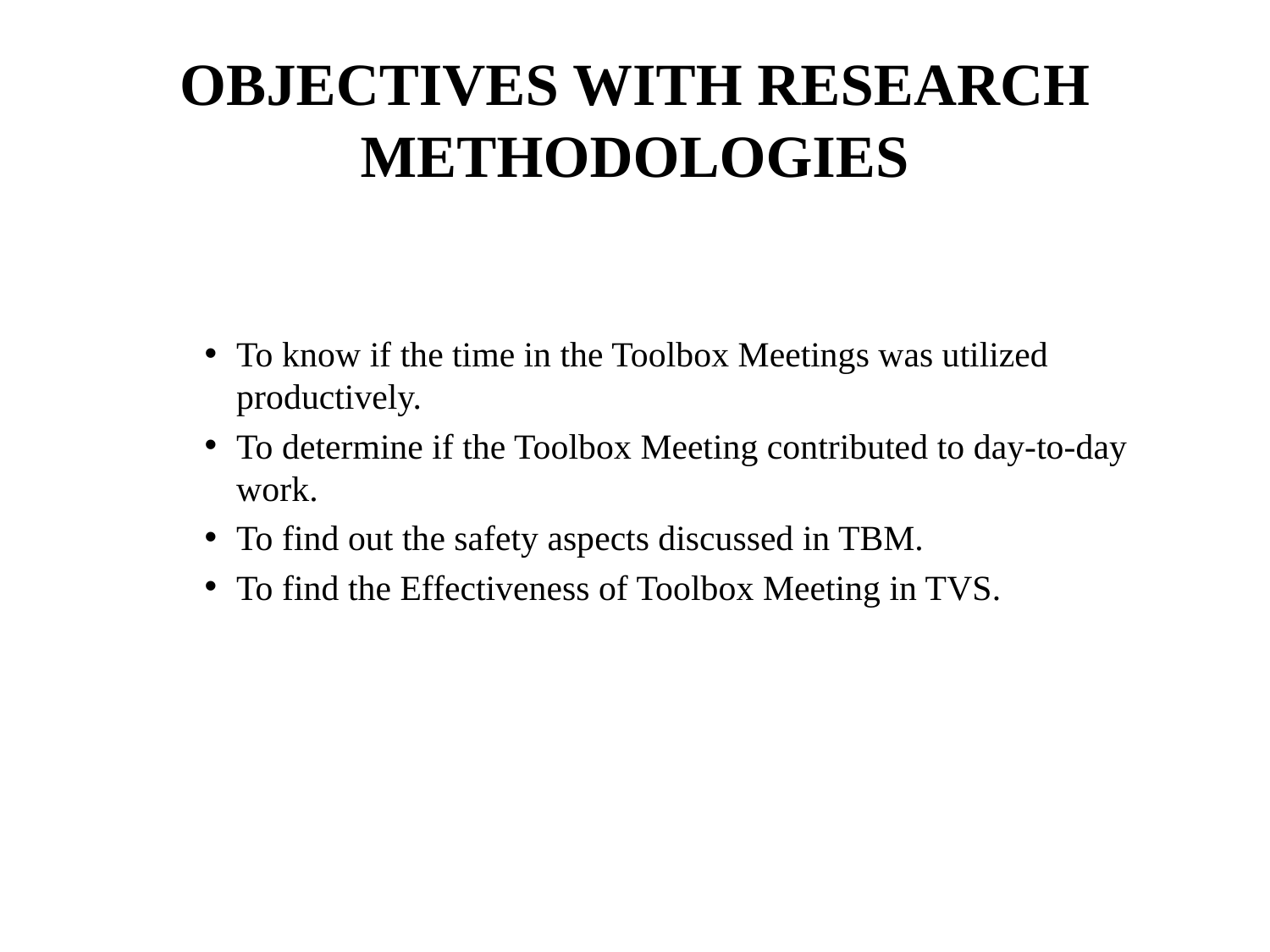

# OBJECTIVES WITH RESEARCH METHODOLOGIES

To know if the time in the Toolbox Meetings was utilized productively.
To determine if the Toolbox Meeting contributed to day-to-day work.
To find out the safety aspects discussed in TBM.
To find the Effectiveness of Toolbox Meeting in TVS.